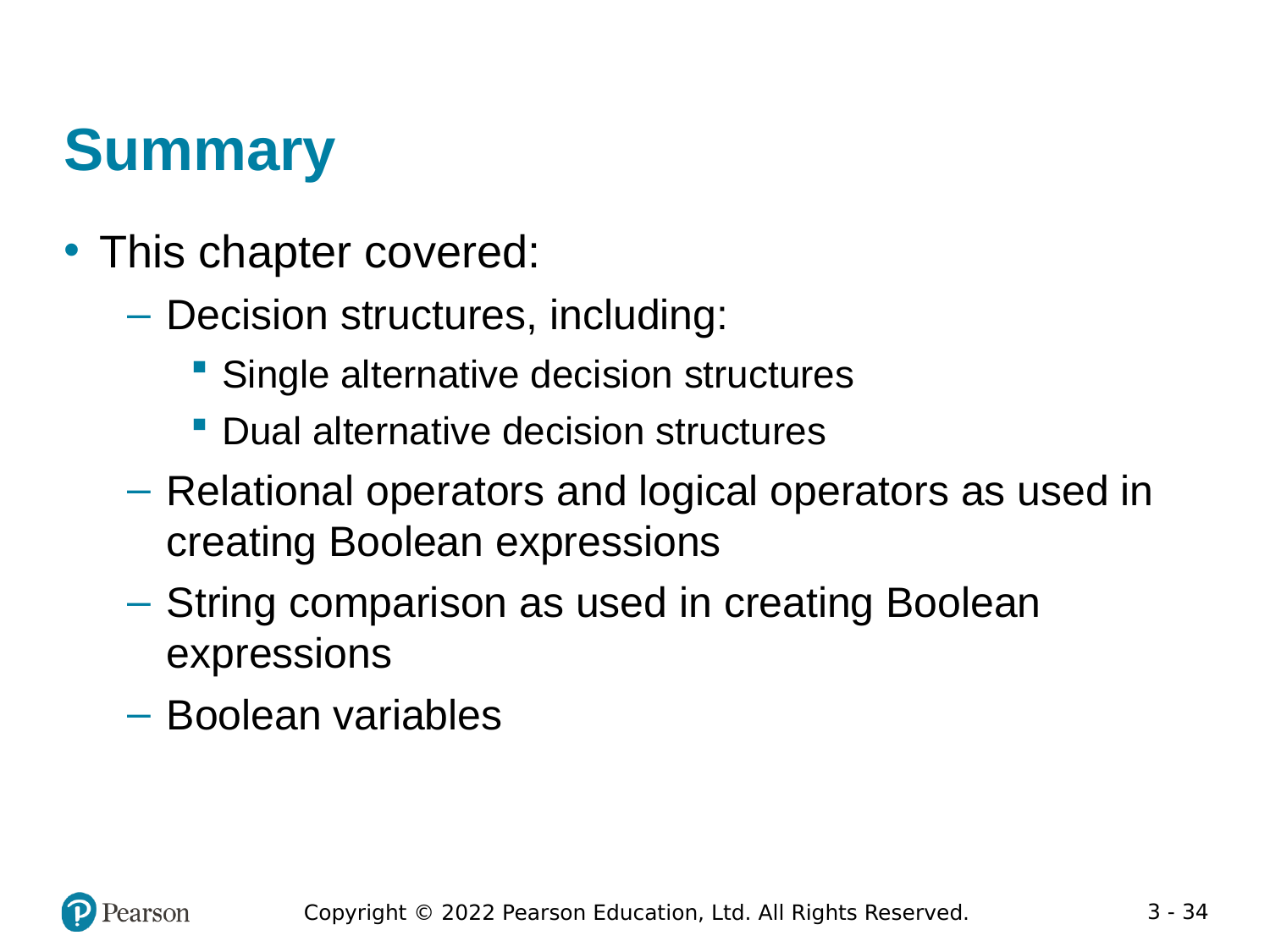

# Summary
This chapter covered:
Decision structures, including:
Single alternative decision structures
Dual alternative decision structures
Relational operators and logical operators as used in creating Boolean expressions
String comparison as used in creating Boolean expressions
Boolean variables